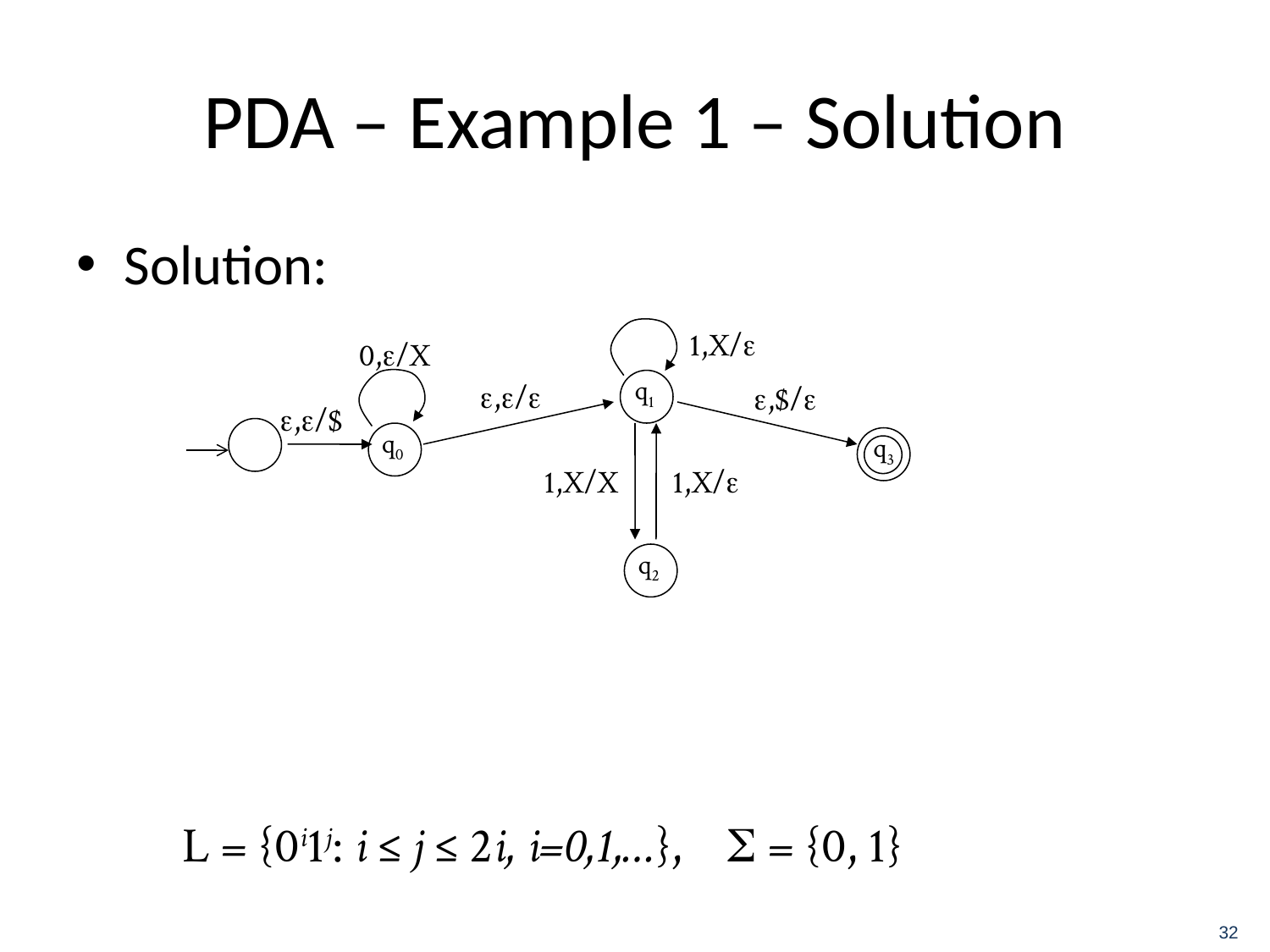

# PDA – Example 1 – Solution
Solution:

1,X/ε
0,ε/X

q1
ε,ε/ε

ε,$/ε
ε,ε/$

q0

q3

1,X/X
1,X/ε
q2

L = {0i1j: i ≤ j ≤ 2i, i=0,1,…},    Σ = {0, 1}
32